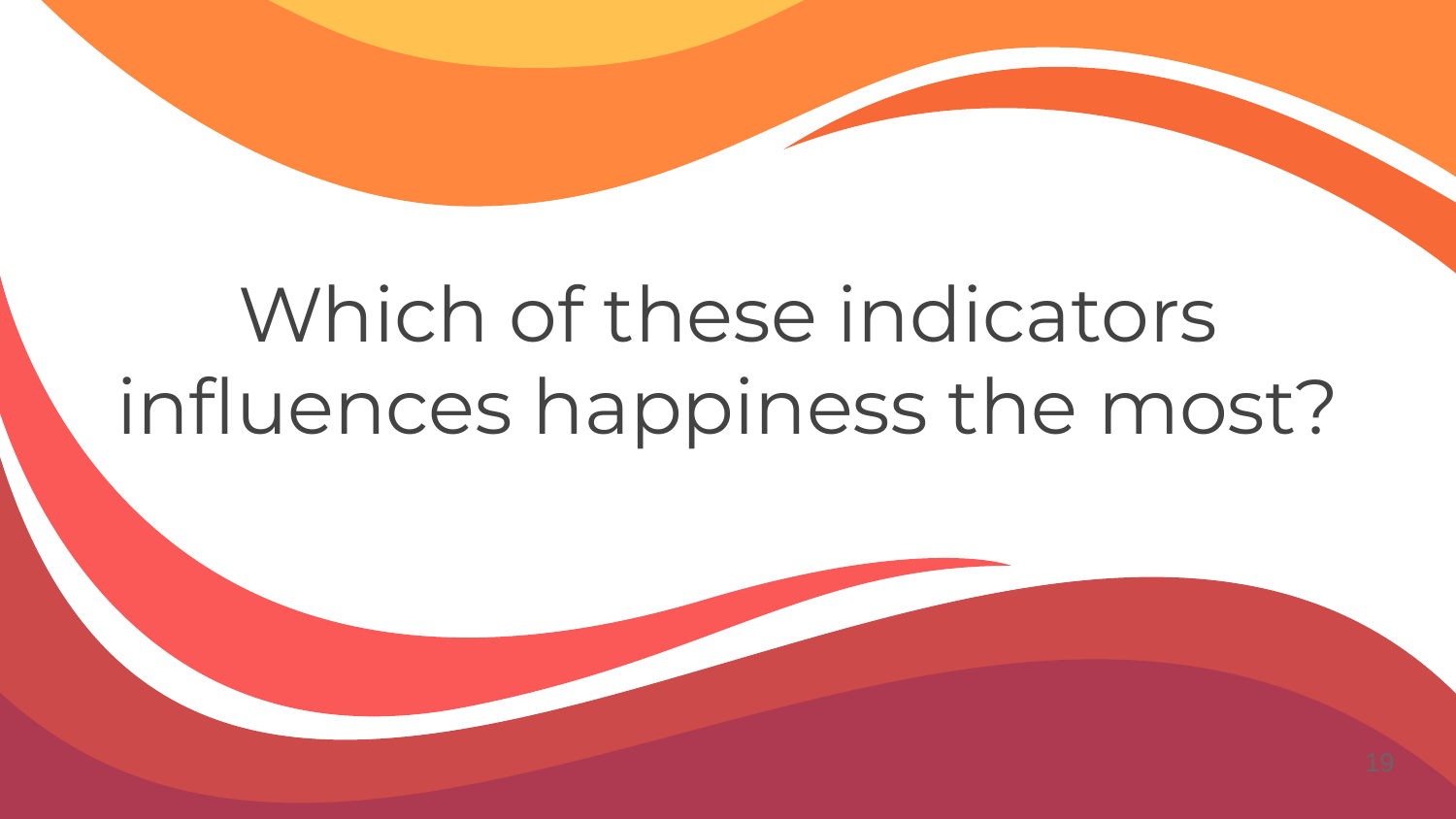

Which of these indicators influences happiness the most?
19